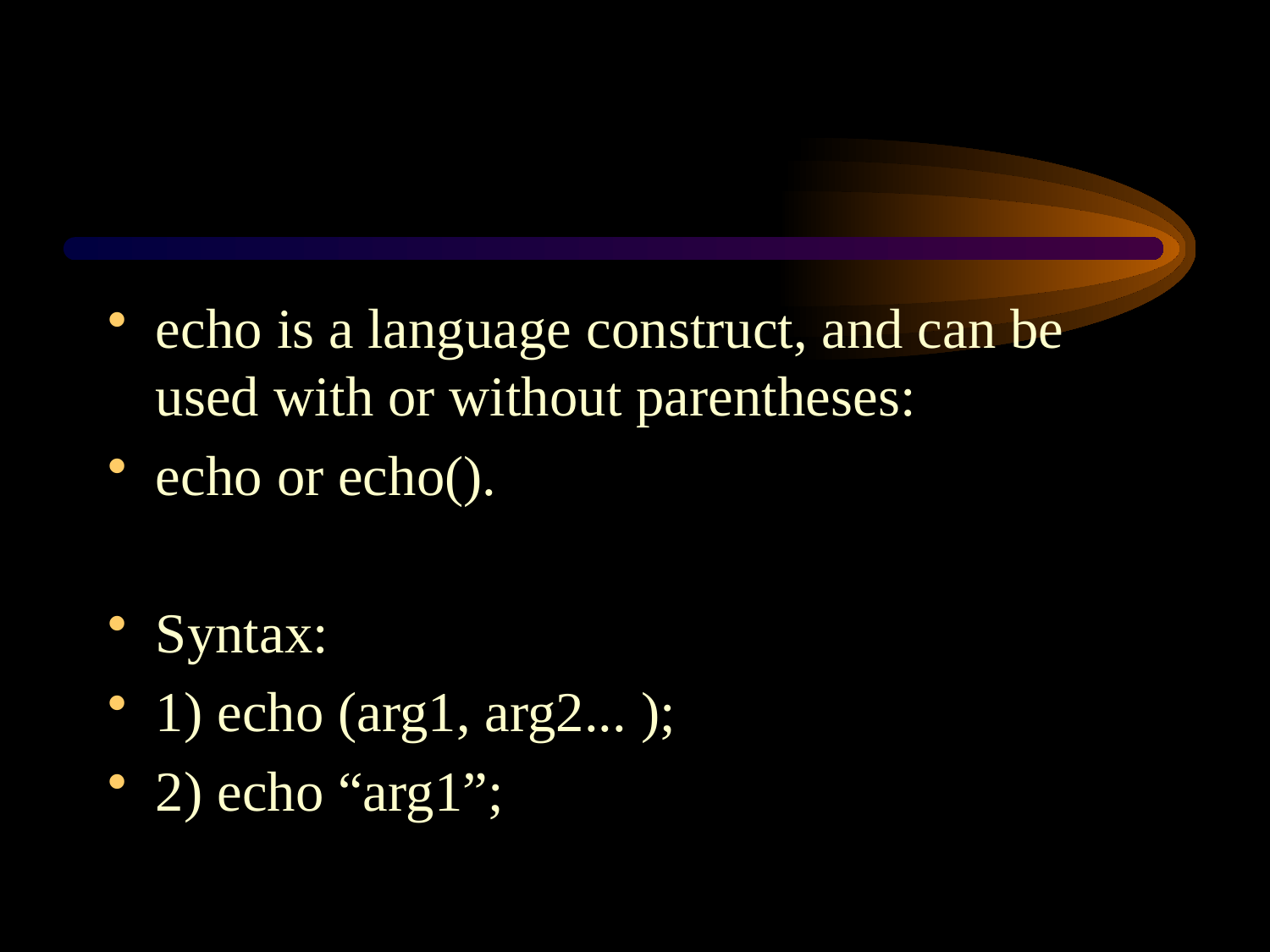

echo is a language construct, and can be used with or without parentheses:
echo or echo().

Syntax:
1) echo (arg1, arg2... );
2) echo “arg1”;